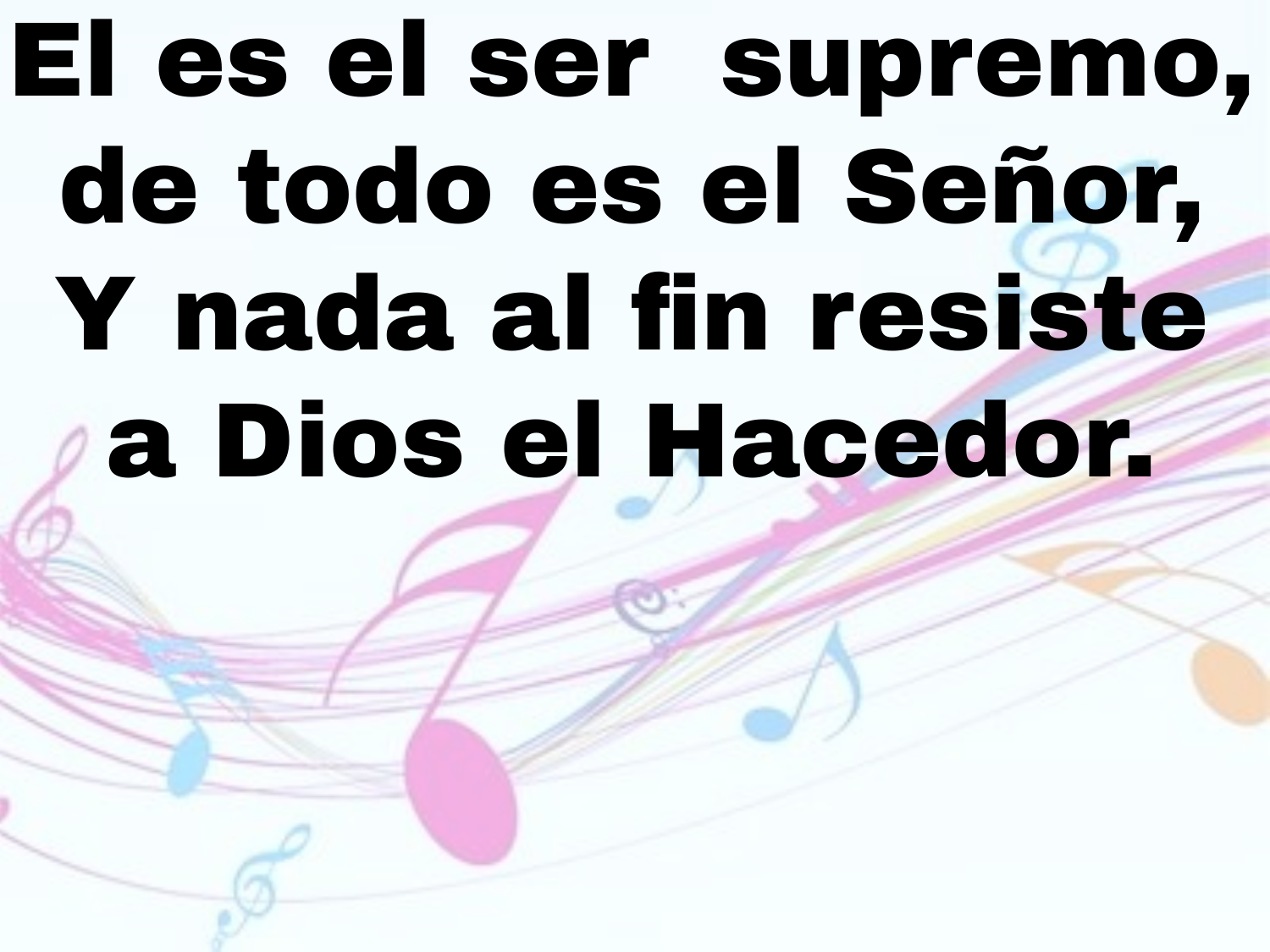

El es el ser  supremo, de todo es el Señor, Y nada al fin resiste a Dios el Hacedor.